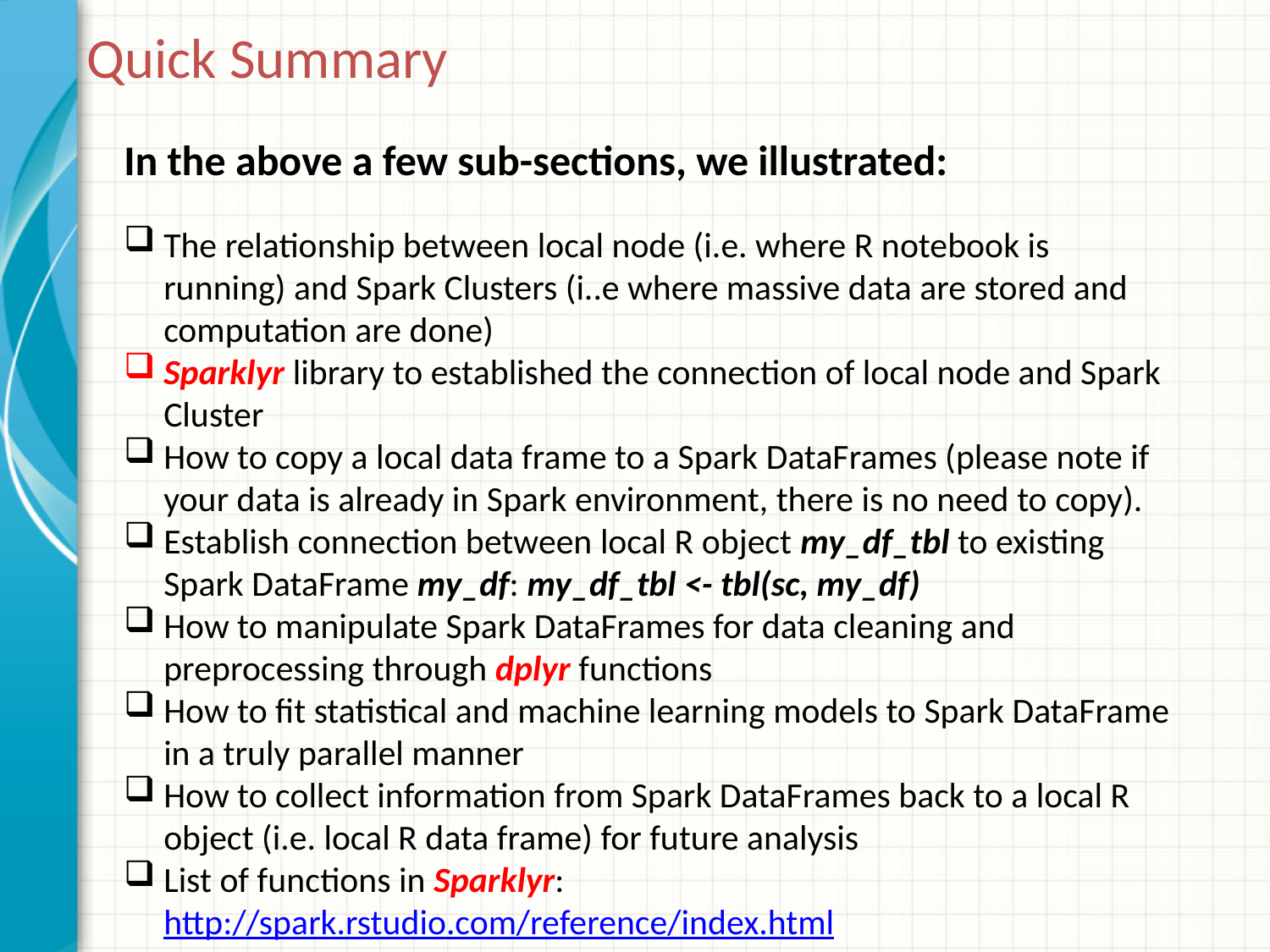

# Quick Summary
In the above a few sub-sections, we illustrated:

The relationship between local node (i.e. where R notebook is running) and Spark Clusters (i..e where massive data are stored and computation are done)
Sparklyr library to established the connection of local node and Spark Cluster
How to copy a local data frame to a Spark DataFrames (please note if your data is already in Spark environment, there is no need to copy).
Establish connection between local R object my_df_tbl to existing Spark DataFrame my_df: my_df_tbl <- tbl(sc, my_df)
How to manipulate Spark DataFrames for data cleaning and preprocessing through dplyr functions
How to fit statistical and machine learning models to Spark DataFrame in a truly parallel manner
How to collect information from Spark DataFrames back to a local R object (i.e. local R data frame) for future analysis
List of functions in Sparklyr: http://spark.rstudio.com/reference/index.html